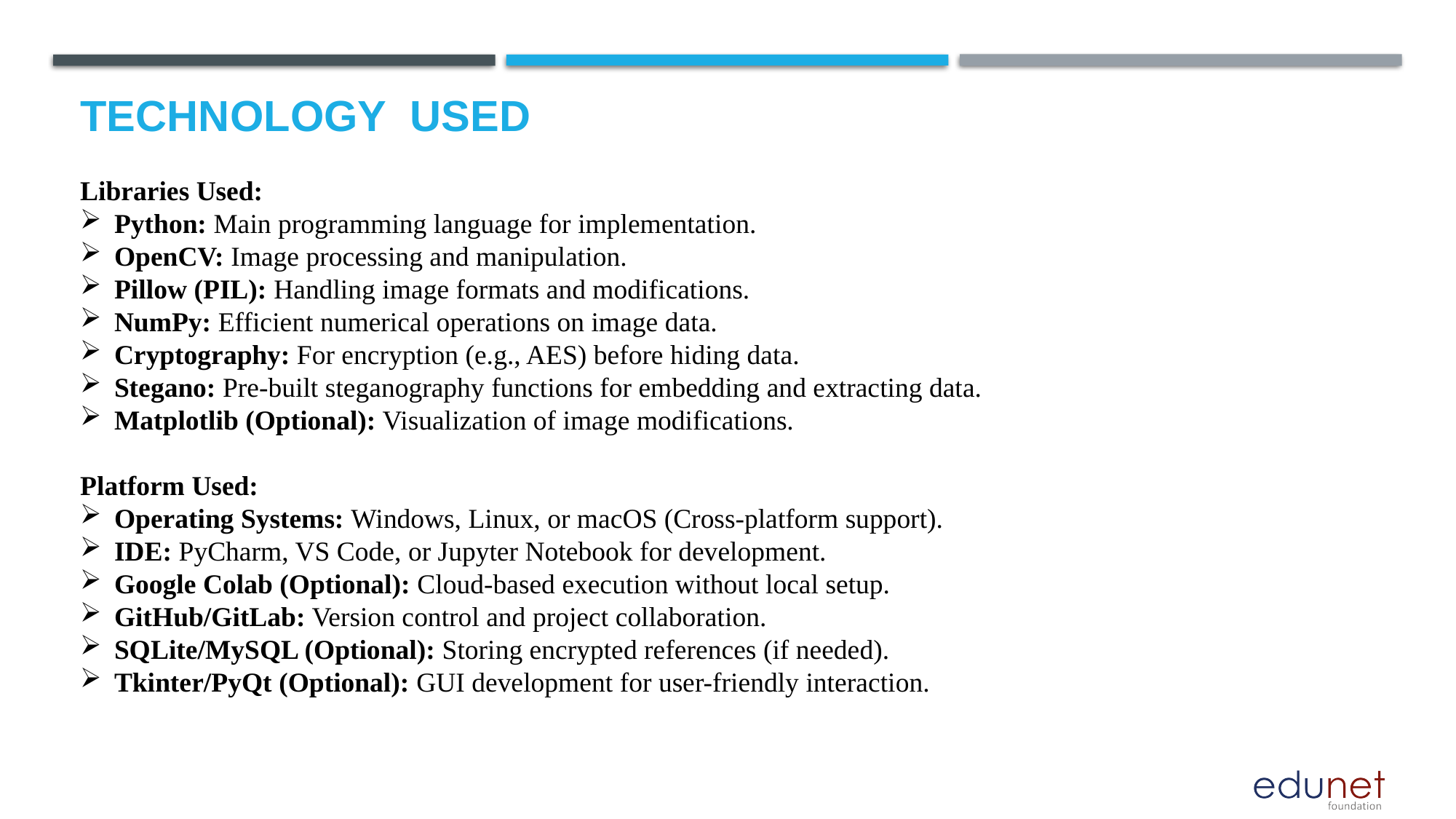

# Technology  used
Libraries Used:
Python: Main programming language for implementation.
OpenCV: Image processing and manipulation.
Pillow (PIL): Handling image formats and modifications.
NumPy: Efficient numerical operations on image data.
Cryptography: For encryption (e.g., AES) before hiding data.
Stegano: Pre-built steganography functions for embedding and extracting data.
Matplotlib (Optional): Visualization of image modifications.

Platform Used:
Operating Systems: Windows, Linux, or macOS (Cross-platform support).
IDE: PyCharm, VS Code, or Jupyter Notebook for development.
Google Colab (Optional): Cloud-based execution without local setup.
GitHub/GitLab: Version control and project collaboration.
SQLite/MySQL (Optional): Storing encrypted references (if needed).
Tkinter/PyQt (Optional): GUI development for user-friendly interaction.